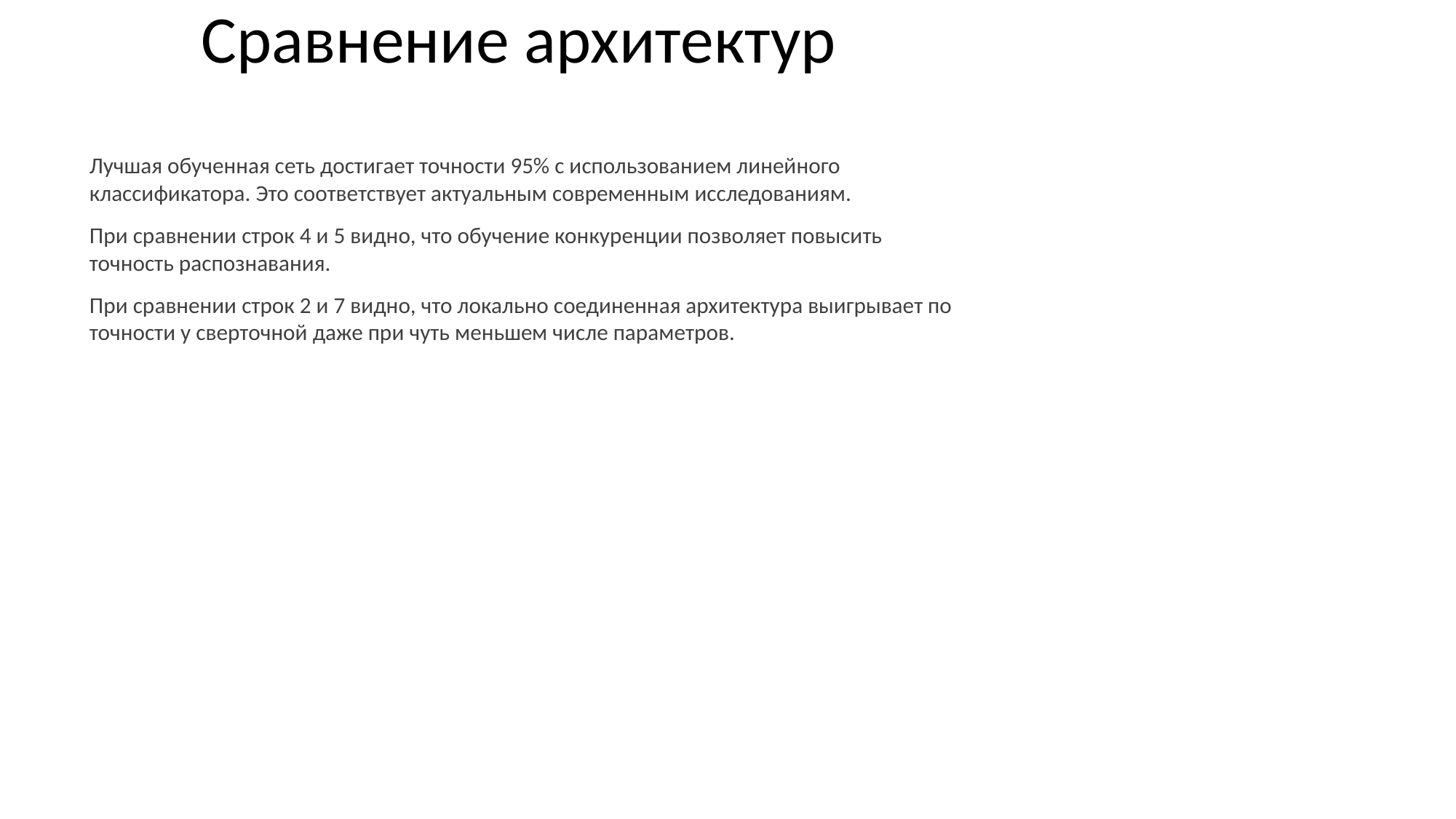

# Сравнение архитектур
Лучшая обученная сеть достигает точности 95% с использованием линейного классификатора. Это соответствует актуальным современным исследованиям.
При сравнении строк 4 и 5 видно, что обучение конкуренции позволяет повысить точность распознавания.
При сравнении строк 2 и 7 видно, что локально соединенная архитектура выигрывает по точности у сверточной даже при чуть меньшем числе параметров.